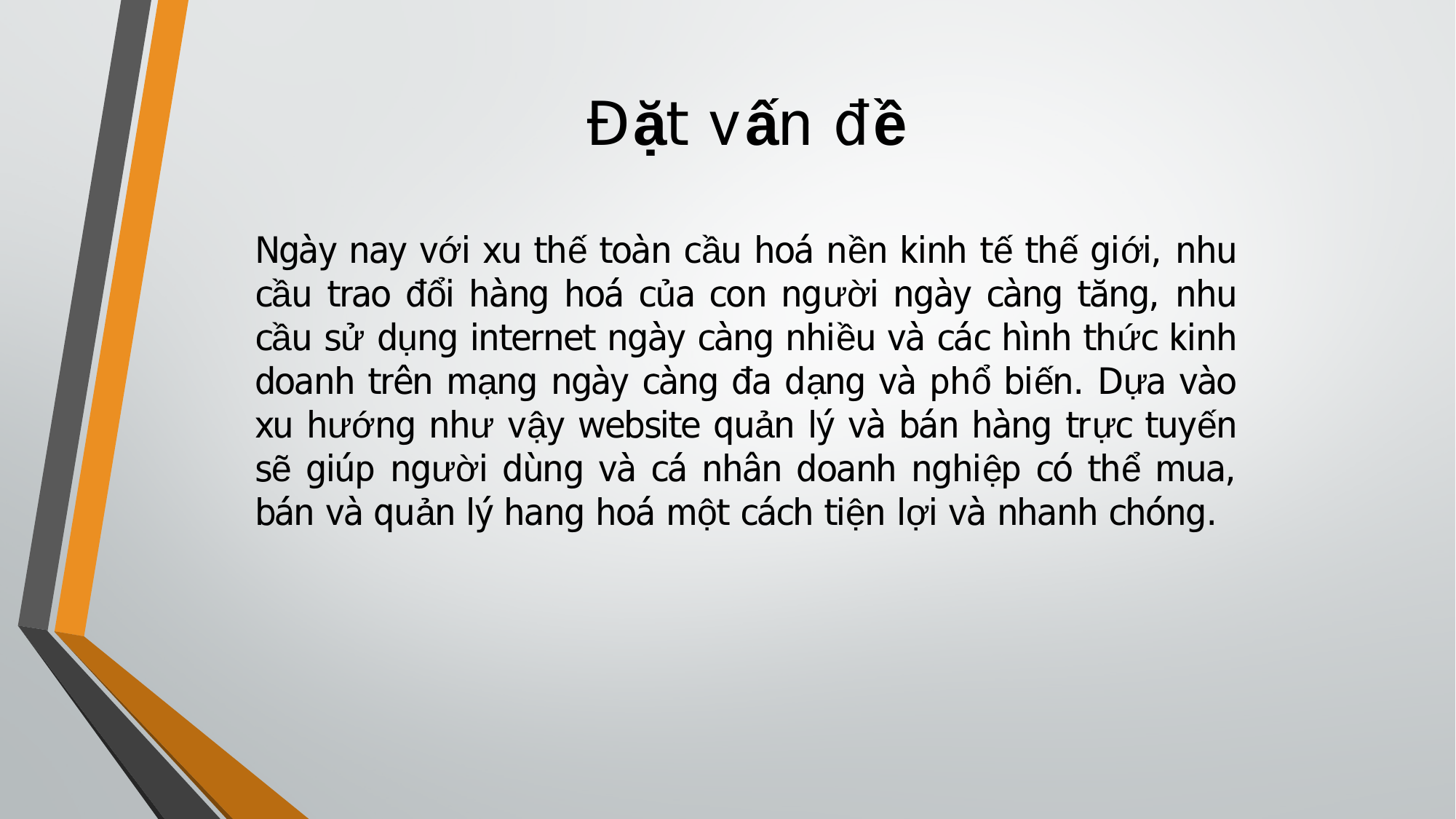

Đặt vấn đề
Ngày nay với xu thế toàn cầu hoá nền kinh tế thế giới, nhu cầu trao đổi hàng hoá của con người ngày càng tăng, nhu cầu sử dụng internet ngày càng nhiều và các hình thức kinh doanh trên mạng ngày càng đa dạng và phổ biến. Dựa vào xu hướng như vậy website quản lý và bán hàng trực tuyến sẽ giúp người dùng và cá nhân doanh nghiệp có thể mua, bán và quản lý hang hoá một cách tiện lợi và nhanh chóng.